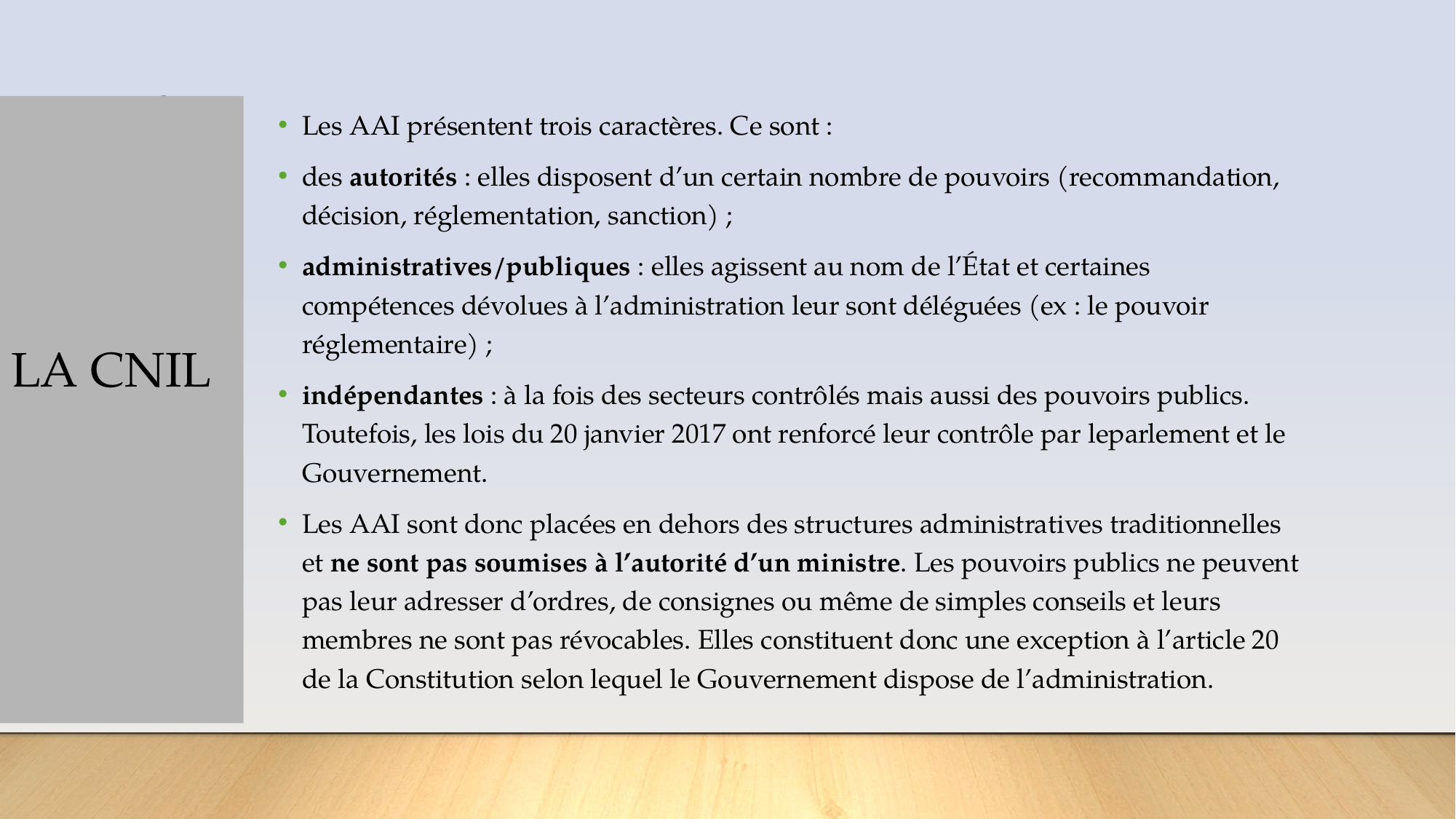

# LA CNIL
Les AAI présentent trois caractères. Ce sont :
des autorités : elles disposent d’un certain nombre de pouvoirs (recommandation, décision, réglementation, sanction) ;
administratives/publiques : elles agissent au nom de l’État et certaines compétences dévolues à l’administration leur sont déléguées (ex : le pouvoir réglementaire) ;
indépendantes : à la fois des secteurs contrôlés mais aussi des pouvoirs publics. Toutefois, les lois du 20 janvier 2017 ont renforcé leur contrôle par leparlement et le Gouvernement.
Les AAI sont donc placées en dehors des structures administratives traditionnelles et ne sont pas soumises à l’autorité d’un ministre. Les pouvoirs publics ne peuvent pas leur adresser d’ordres, de consignes ou même de simples conseils et leurs membres ne sont pas révocables. Elles constituent donc une exception à l’article 20 de la Constitution selon lequel le Gouvernement dispose de l’administration.